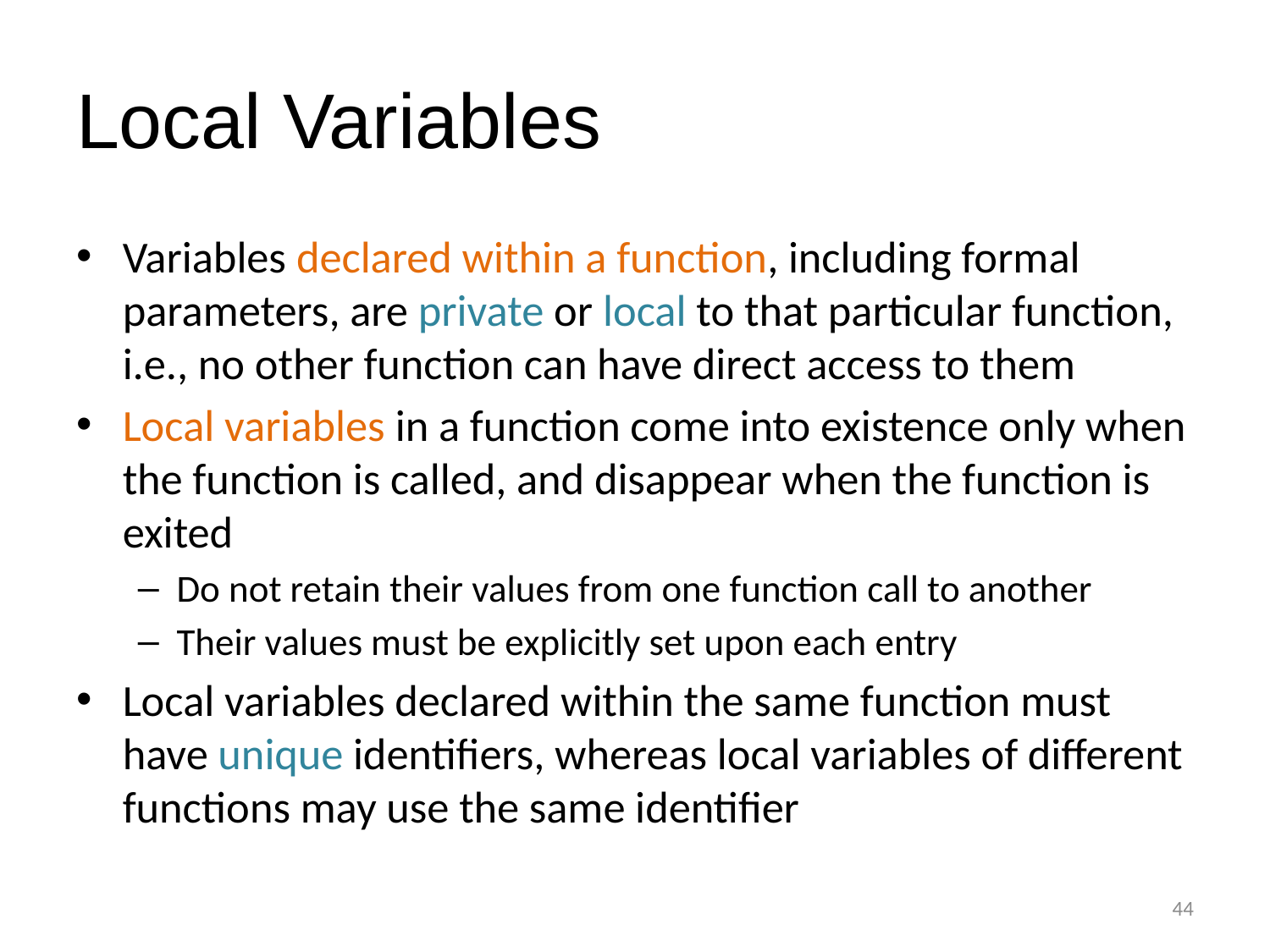

# Local Variables
Variables declared within a function, including formal parameters, are private or local to that particular function, i.e., no other function can have direct access to them
Local variables in a function come into existence only when the function is called, and disappear when the function is exited
Do not retain their values from one function call to another
Their values must be explicitly set upon each entry
Local variables declared within the same function must have unique identifiers, whereas local variables of different functions may use the same identifier

44